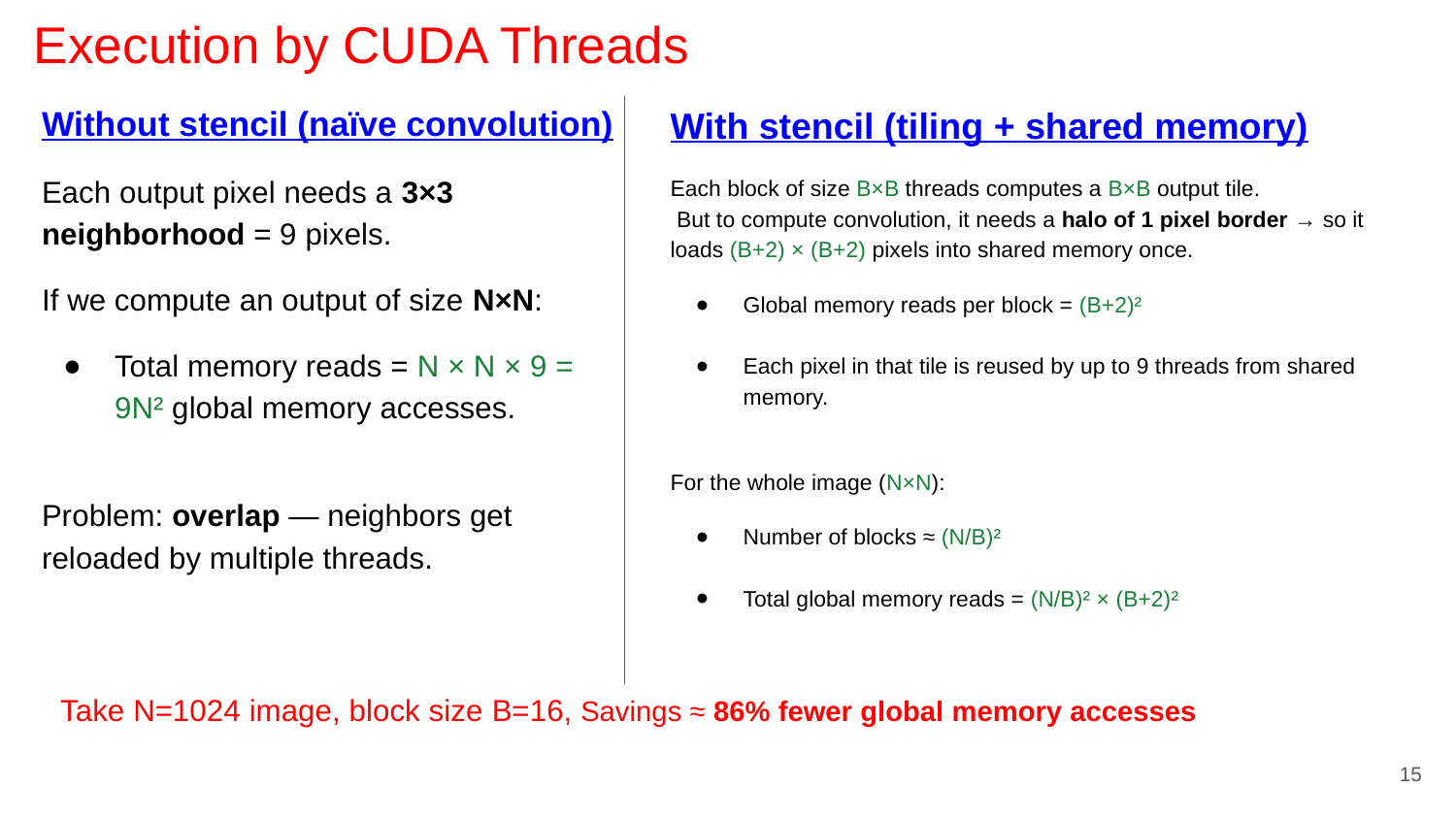

# Execution by CUDA Threads
Without stencil (naïve convolution)
Each output pixel needs a 3×3 neighborhood = 9 pixels.
If we compute an output of size N×N:
Total memory reads = N × N × 9 = 9N² global memory accesses.
Problem: overlap — neighbors get reloaded by multiple threads.

With stencil (tiling + shared memory)
Each block of size B×B threads computes a B×B output tile.
 But to compute convolution, it needs a halo of 1 pixel border → so it loads (B+2) × (B+2) pixels into shared memory once.
Global memory reads per block = (B+2)²
Each pixel in that tile is reused by up to 9 threads from shared memory.
For the whole image (N×N):
Number of blocks ≈ (N/B)²
Total global memory reads = (N/B)² × (B+2)²

Take N=1024 image, block size B=16, Savings ≈ 86% fewer global memory accesses
15